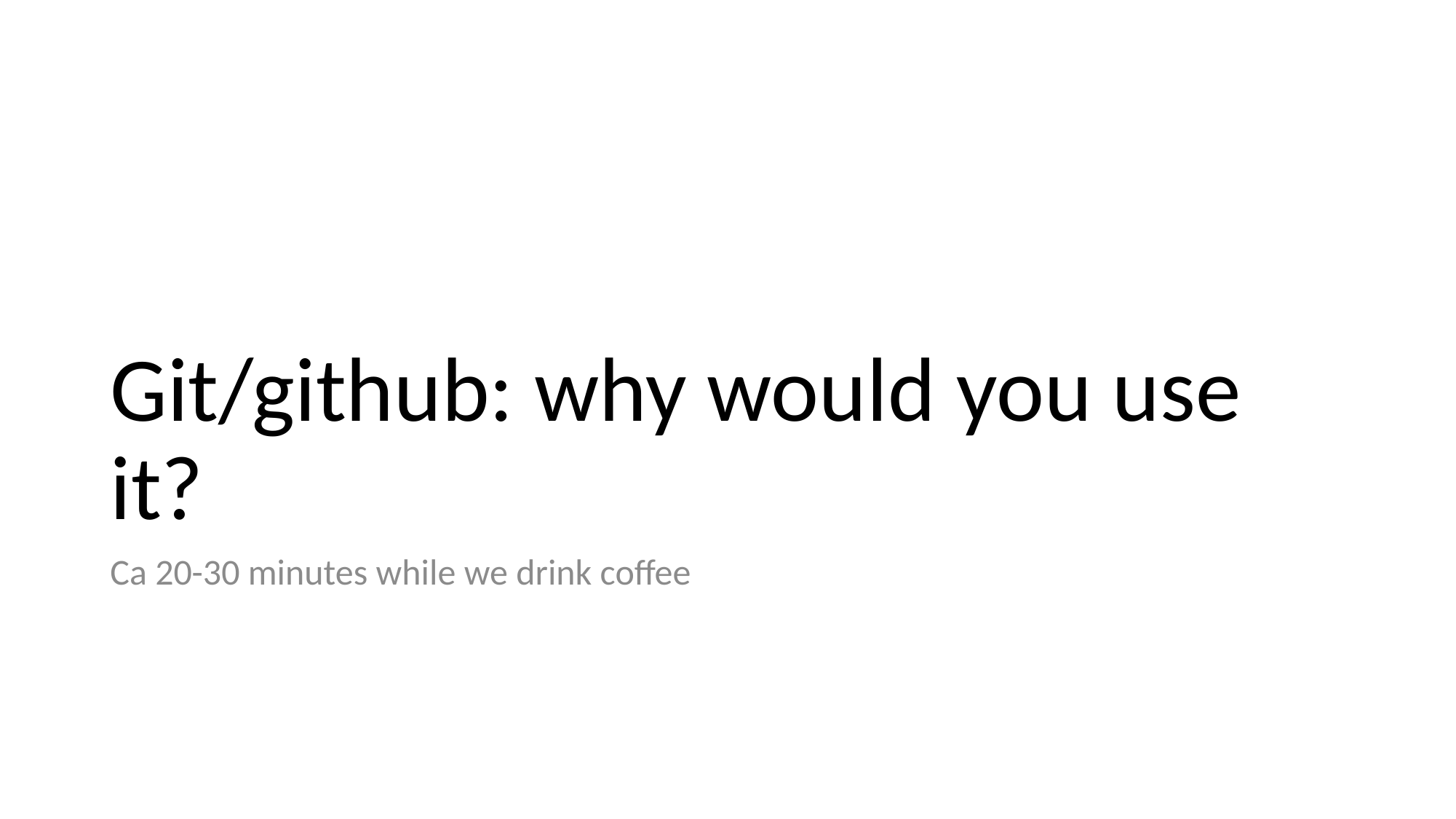

# Git/github: why would you use it?
Ca 20-30 minutes while we drink coffee